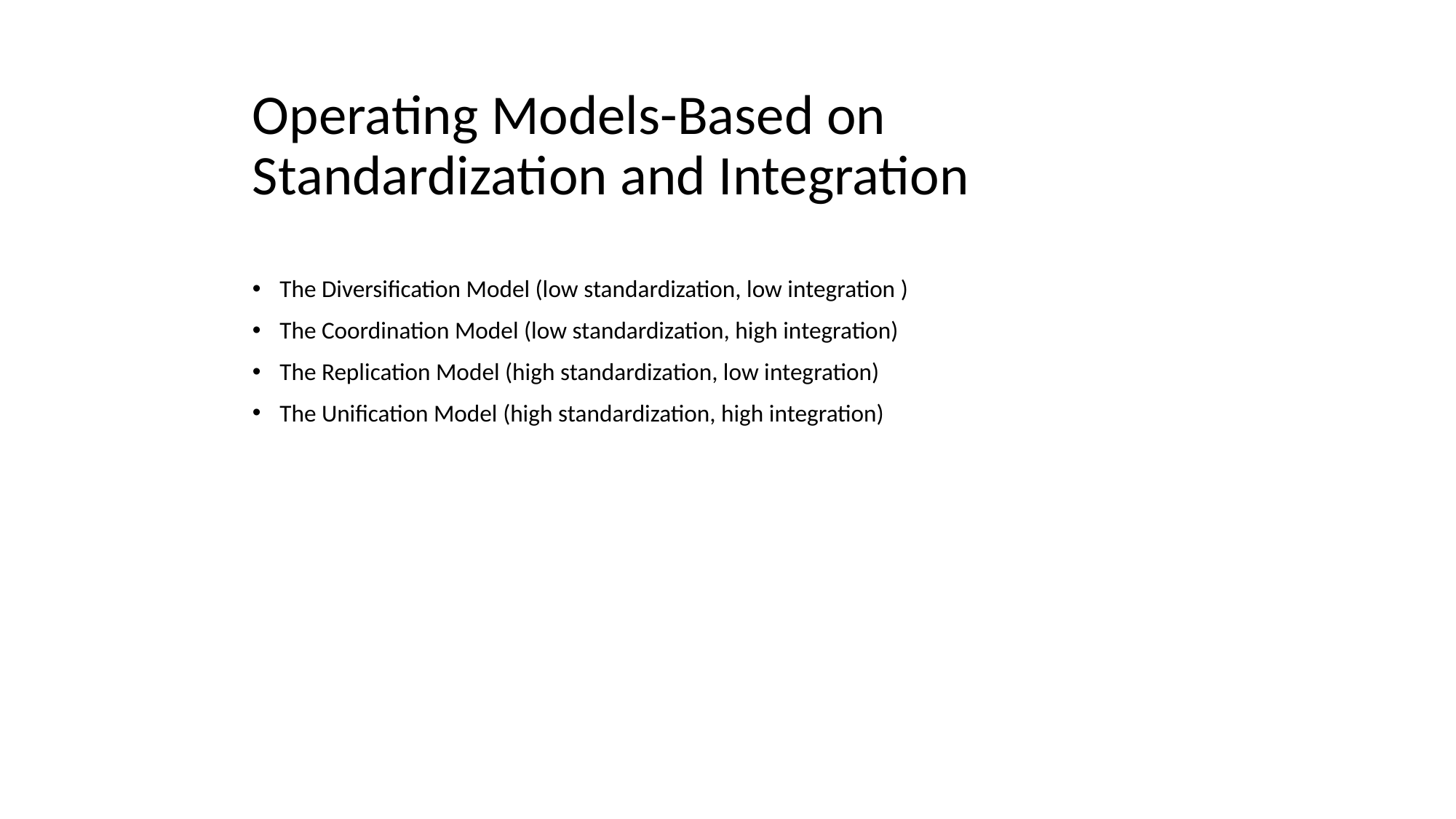

# Operating Models-Based on Standardization and Integration
The Diversification Model (low standardization, low integration )
The Coordination Model (low standardization, high integration)
The Replication Model (high standardization, low integration)
The Unification Model (high standardization, high integration)